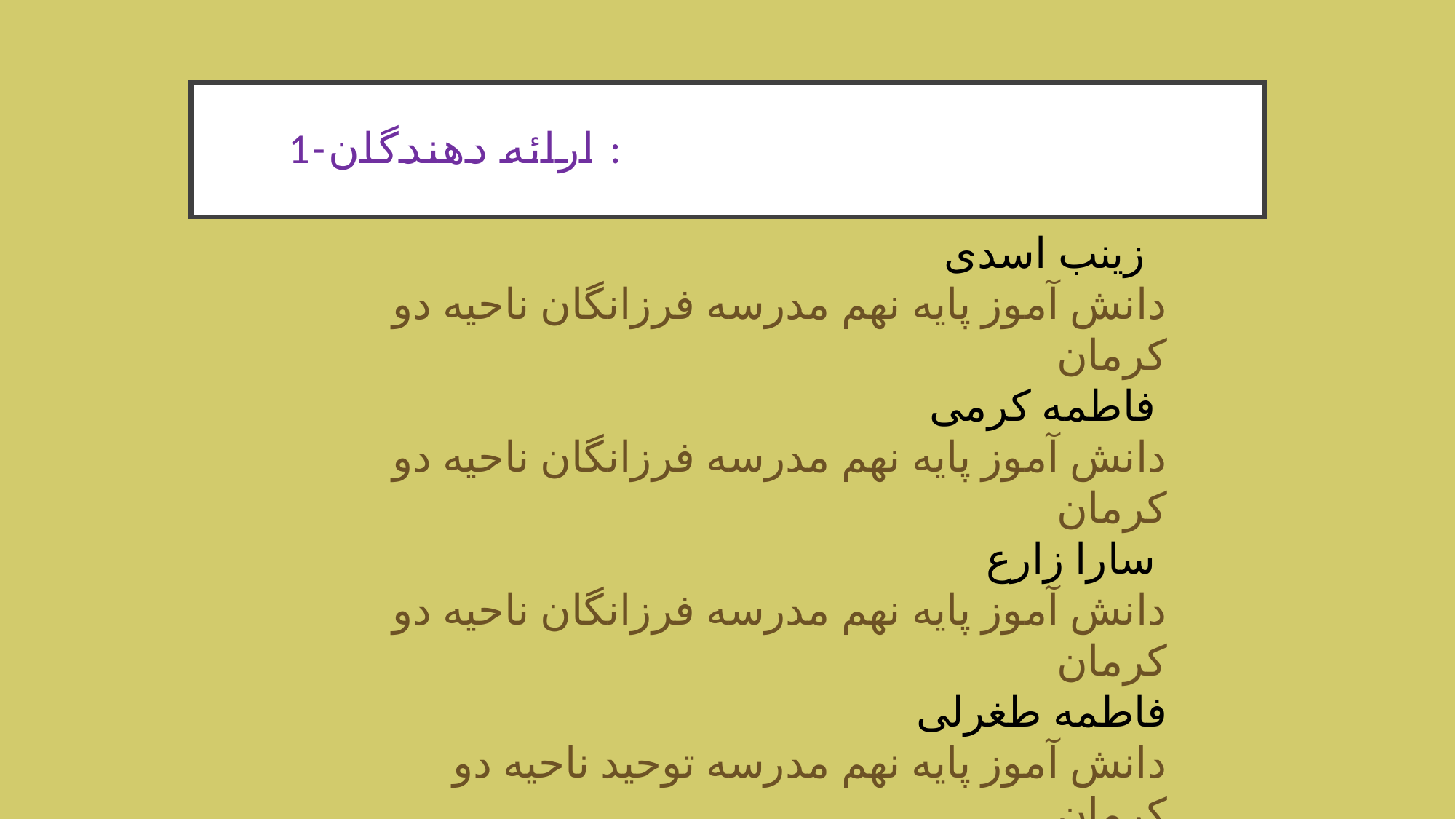

# 1-ارائه دهندگان :
زینب اسدی
       دانش آموز پایه نهم مدرسه فرزانگان ناحیه دو کرمان
فاطمه کرمی
      دانش آموز پایه نهم مدرسه فرزانگان ناحیه دو کرمان
سارا زارع
      دانش آموز پایه نهم مدرسه فرزانگان ناحیه دو کرمان
فاطمه طغرلی
      دانش آموز پایه نهم مدرسه توحید ناحیه دو کرمان
ویانا بابائی
      دانش آموز پایه نهم مدرسه توحید ناحیه دو کرمان